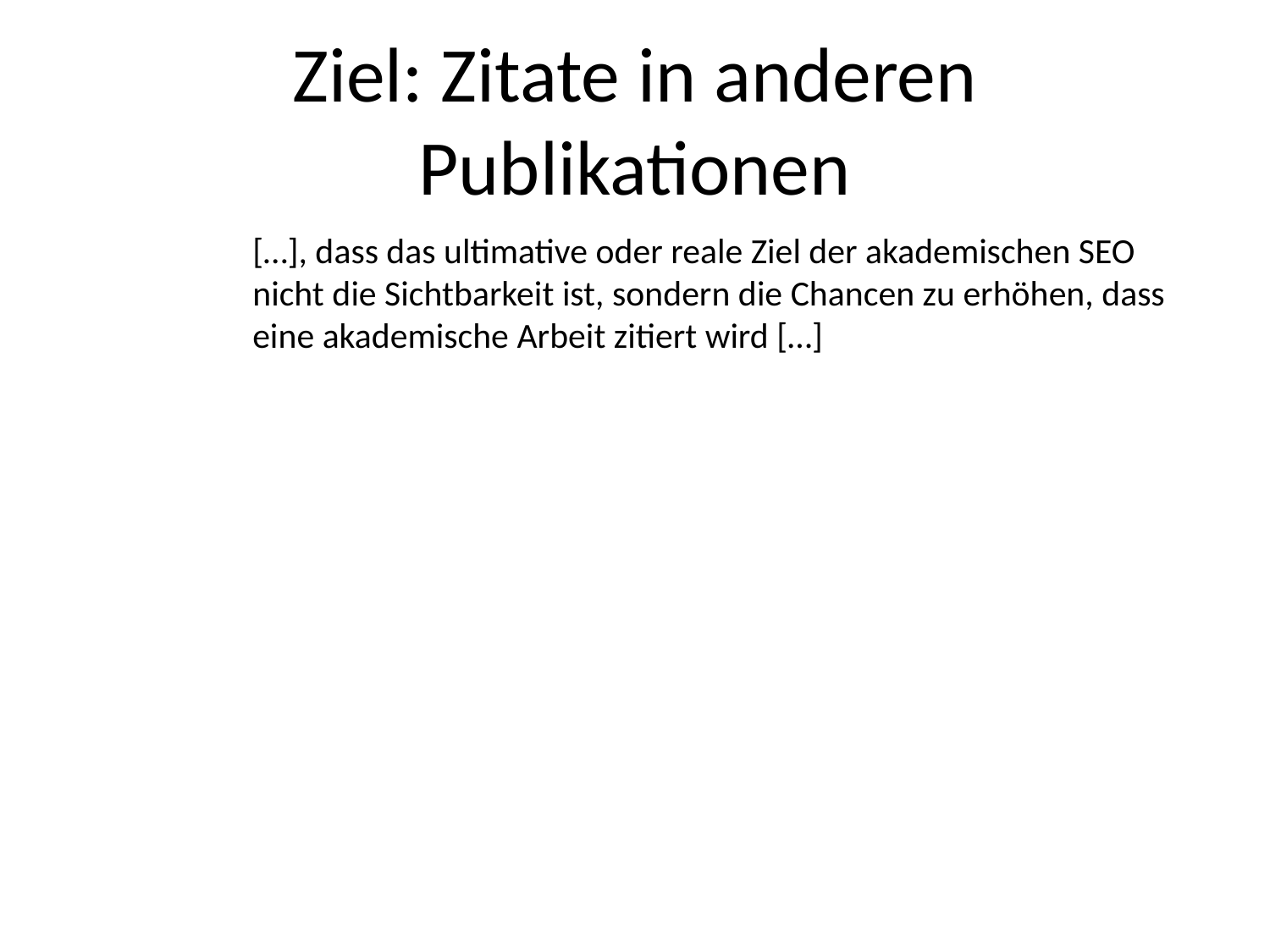

# Ziel: Zitate in anderen Publikationen
[…], dass das ultimative oder reale Ziel der akademischen SEO nicht die Sichtbarkeit ist, sondern die Chancen zu erhöhen, dass eine akademische Arbeit zitiert wird […]